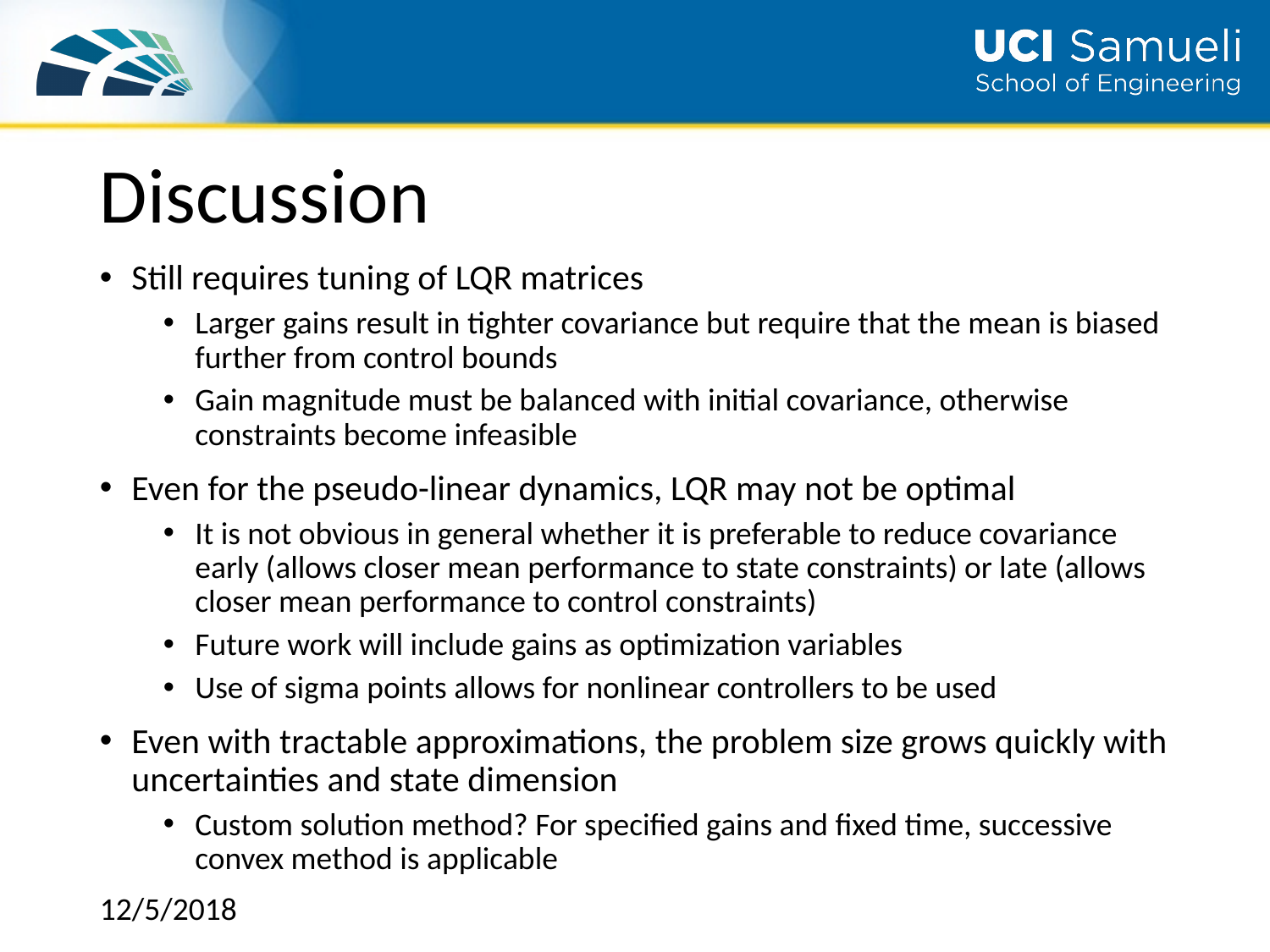

# Discussion
Still requires tuning of LQR matrices
Larger gains result in tighter covariance but require that the mean is biased further from control bounds
Gain magnitude must be balanced with initial covariance, otherwise constraints become infeasible
Even for the pseudo-linear dynamics, LQR may not be optimal
It is not obvious in general whether it is preferable to reduce covariance early (allows closer mean performance to state constraints) or late (allows closer mean performance to control constraints)
Future work will include gains as optimization variables
Use of sigma points allows for nonlinear controllers to be used
Even with tractable approximations, the problem size grows quickly with uncertainties and state dimension
Custom solution method? For specified gains and fixed time, successive convex method is applicable
12/5/2018